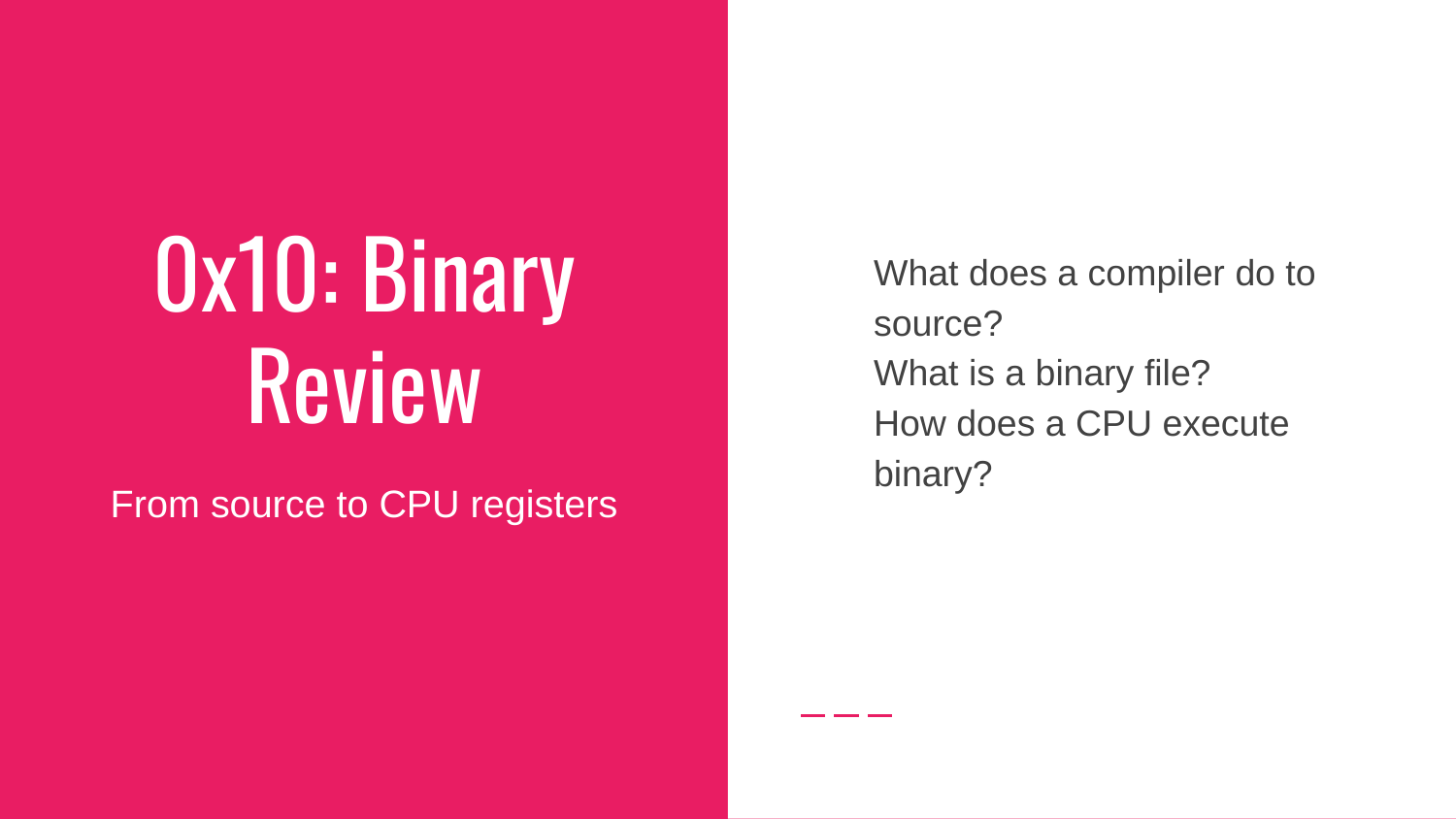

What does a compiler do to source?
What is a binary file?
How does a CPU execute binary?

# 0x10: Binary Review
From source to CPU registers